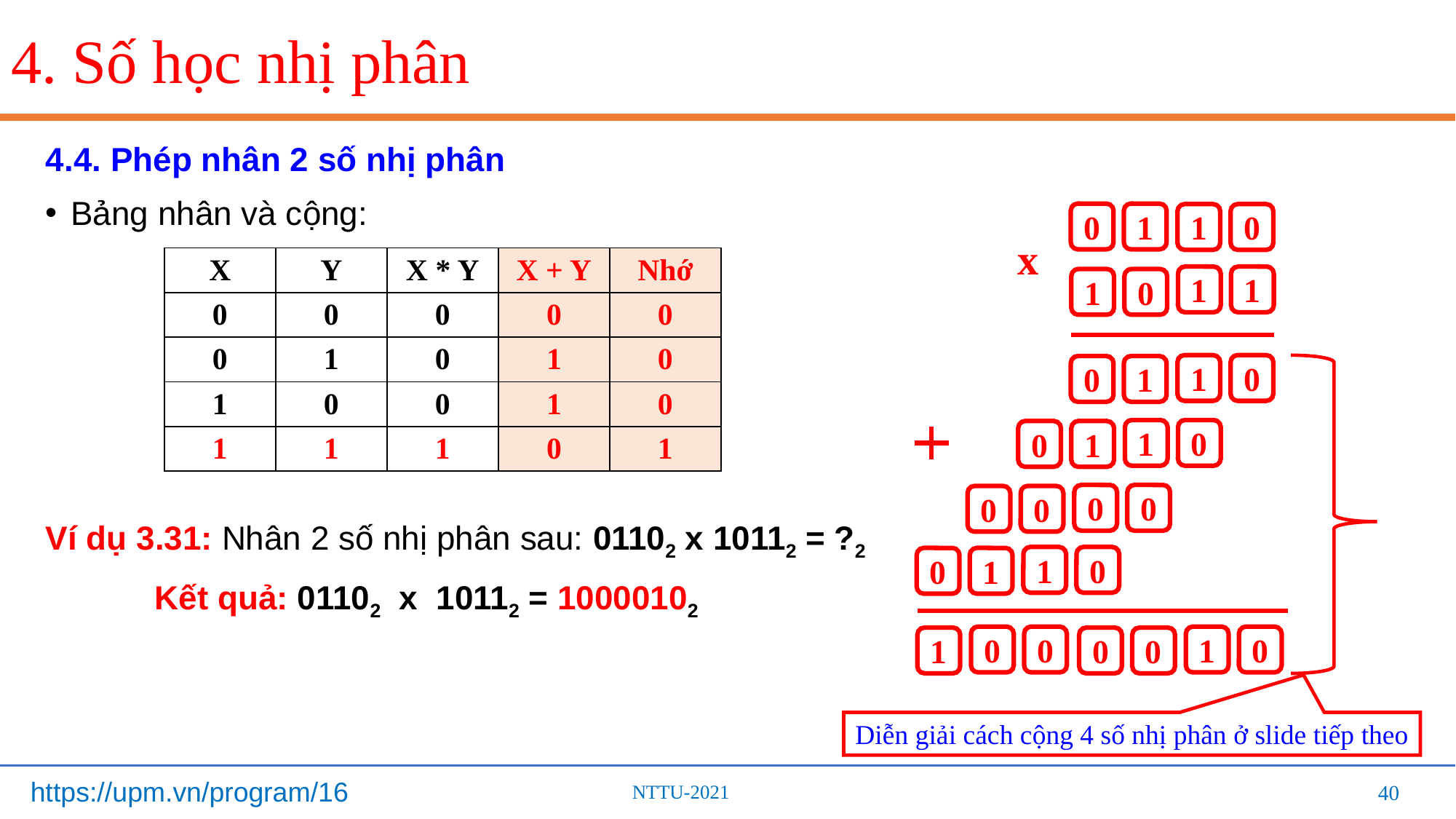

# 4. Số học nhị phân
4.4. Phép nhân 2 số nhị phân
Bảng nhân và cộng:

Ví dụ 3.31: Nhân 2 số nhị phân sau: 01102 x 10112 = ?2
	Kết quả: 01102  x  10112 = 10000102

1
0
1
0
x
| X | Y | X \* Y | X + Y | Nhớ |
| --- | --- | --- | --- | --- |
| 0 | 0 | 0 | 0 | 0 |
| 0 | 1 | 0 | 1 | 0 |
| 1 | 0 | 0 | 1 | 0 |
| 1 | 1 | 1 | 0 | 1 |
1
1
0
1
1
0

1
0
1
0
1
0
0
0
0
0
1
0
1
0
1
0
0
0
0
1
0
Diễn giải cách cộng 4 số nhị phân ở slide tiếp theo
40
40